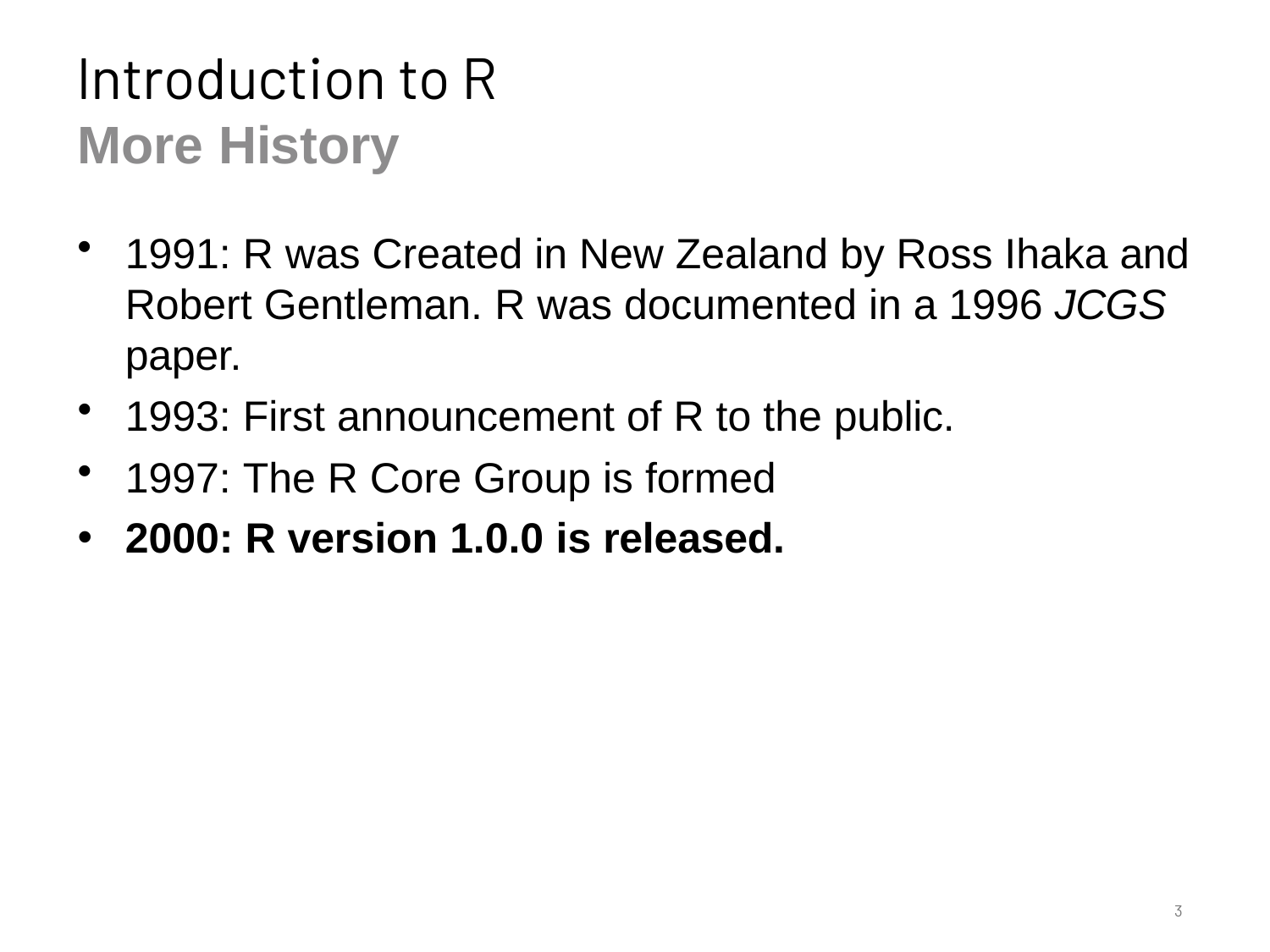

# Introduction to R
More History
1991: R was Created in New Zealand by Ross Ihaka and Robert Gentleman. R was documented in a 1996 JCGS paper.
1993: First announcement of R to the public.
1997: The R Core Group is formed
2000: R version 1.0.0 is released.
3